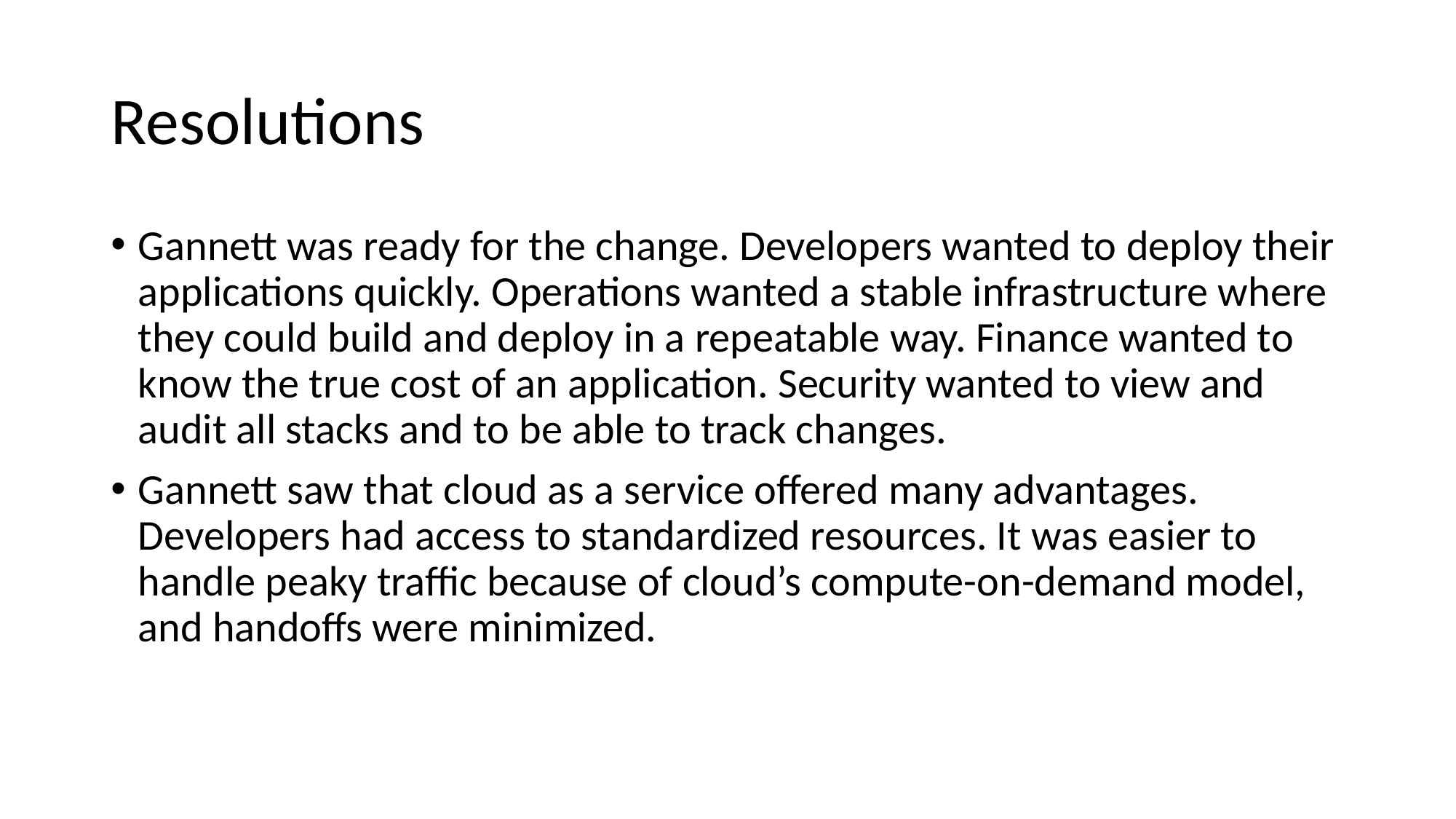

# Resolutions
Gannett was ready for the change. Developers wanted to deploy their applications quickly. Operations wanted a stable infrastructure where they could build and deploy in a repeatable way. Finance wanted to know the true cost of an application. Security wanted to view and audit all stacks and to be able to track changes.
Gannett saw that cloud as a service offered many advantages. Developers had access to standardized resources. It was easier to handle peaky traffic because of cloud’s compute-on-demand model, and handoffs were minimized.